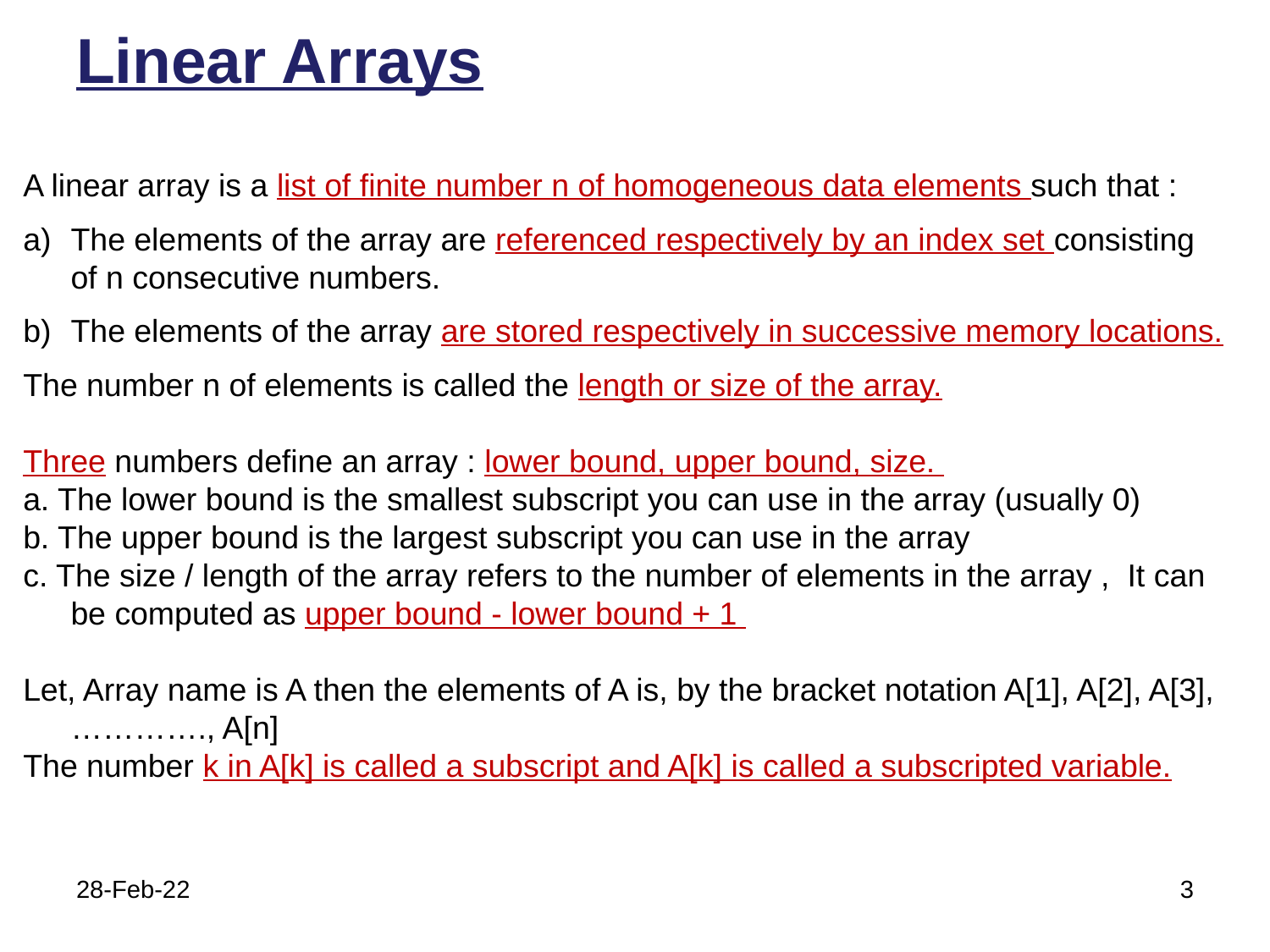

# Linear Arrays
A linear array is a list of finite number n of homogeneous data elements such that :
The elements of the array are referenced respectively by an index set consisting of n consecutive numbers.
The elements of the array are stored respectively in successive memory locations.
The number n of elements is called the length or size of the array.

Three numbers define an array : lower bound, upper bound, size.
a. The lower bound is the smallest subscript you can use in the array (usually 0)
b. The upper bound is the largest subscript you can use in the array
c. The size / length of the array refers to the number of elements in the array ,  It can be computed as upper bound - lower bound + 1

Let, Array name is A then the elements of A is, by the bracket notation A[1], A[2], A[3],…………., A[n]
The number k in A[k] is called a subscript and A[k] is called a subscripted variable.

28-Feb-22
3